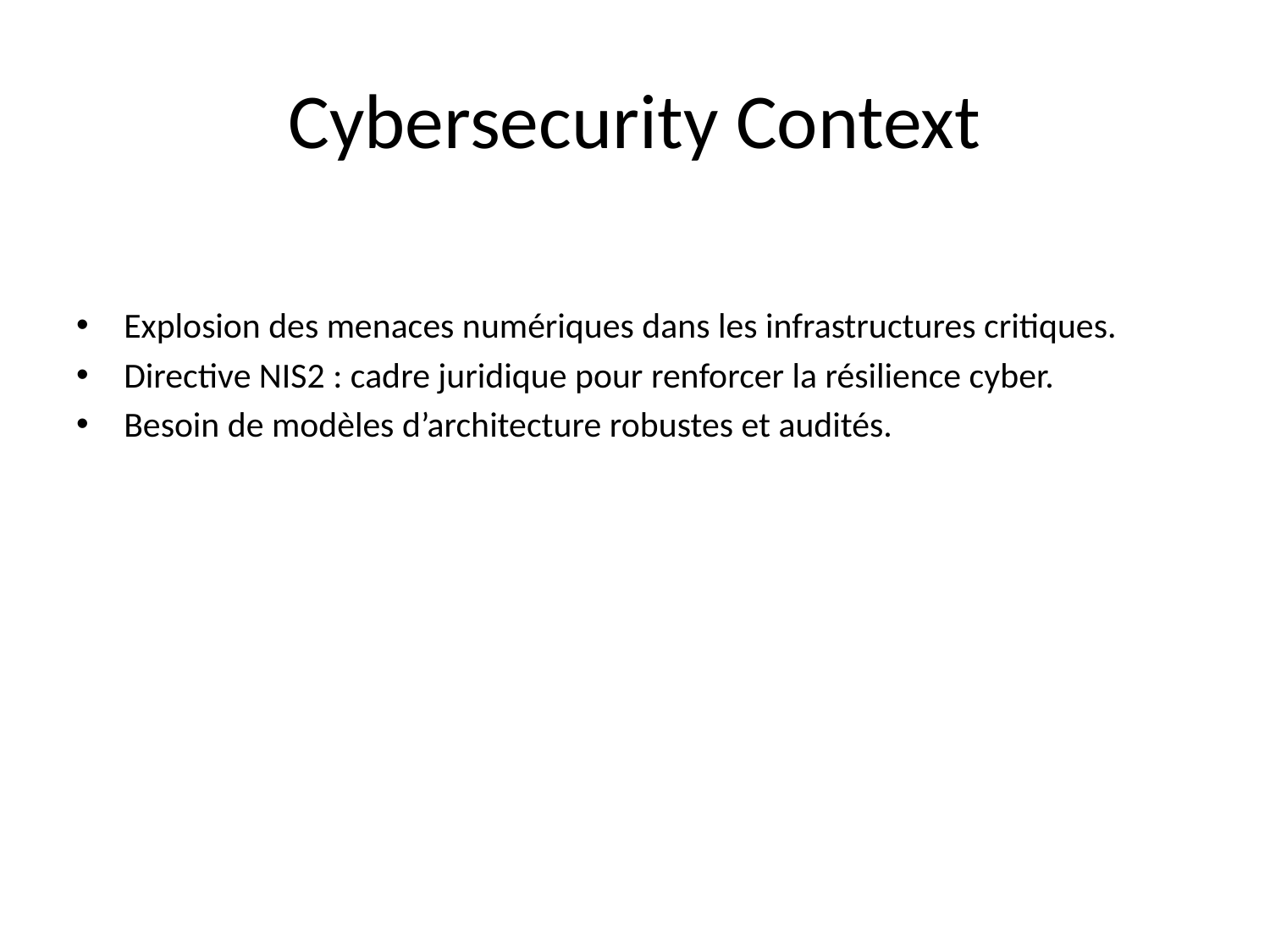

# Cybersecurity Context

Explosion des menaces numériques dans les infrastructures critiques.
Directive NIS2 : cadre juridique pour renforcer la résilience cyber.
Besoin de modèles d’architecture robustes et audités.